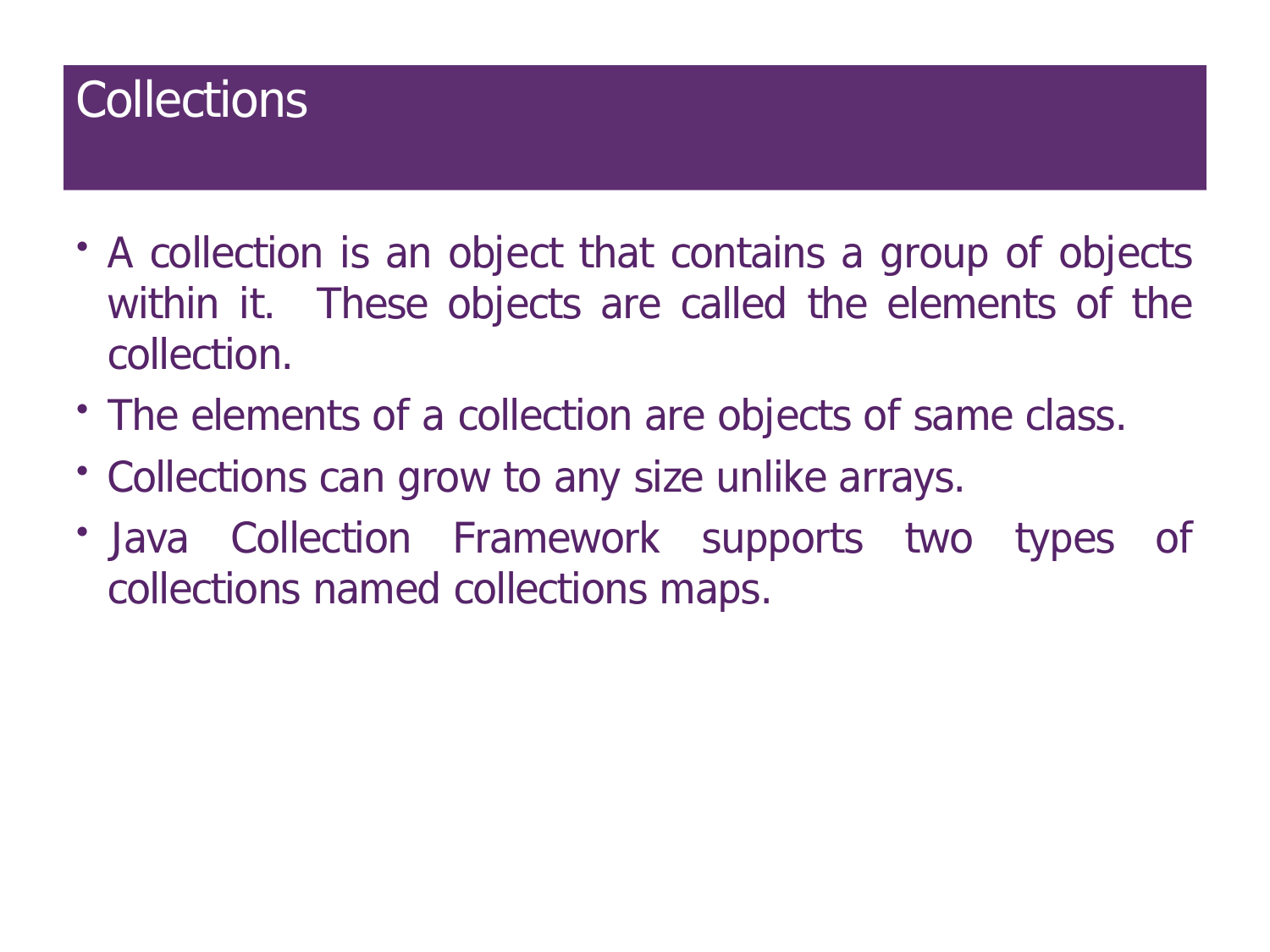

# Collections
A collection is an object that contains a group of objects within it.  These objects are called the elements of the collection.
The elements of a collection are objects of same class.
Collections can grow to any size unlike arrays.
Java Collection Framework supports two types of collections named collections maps.

2